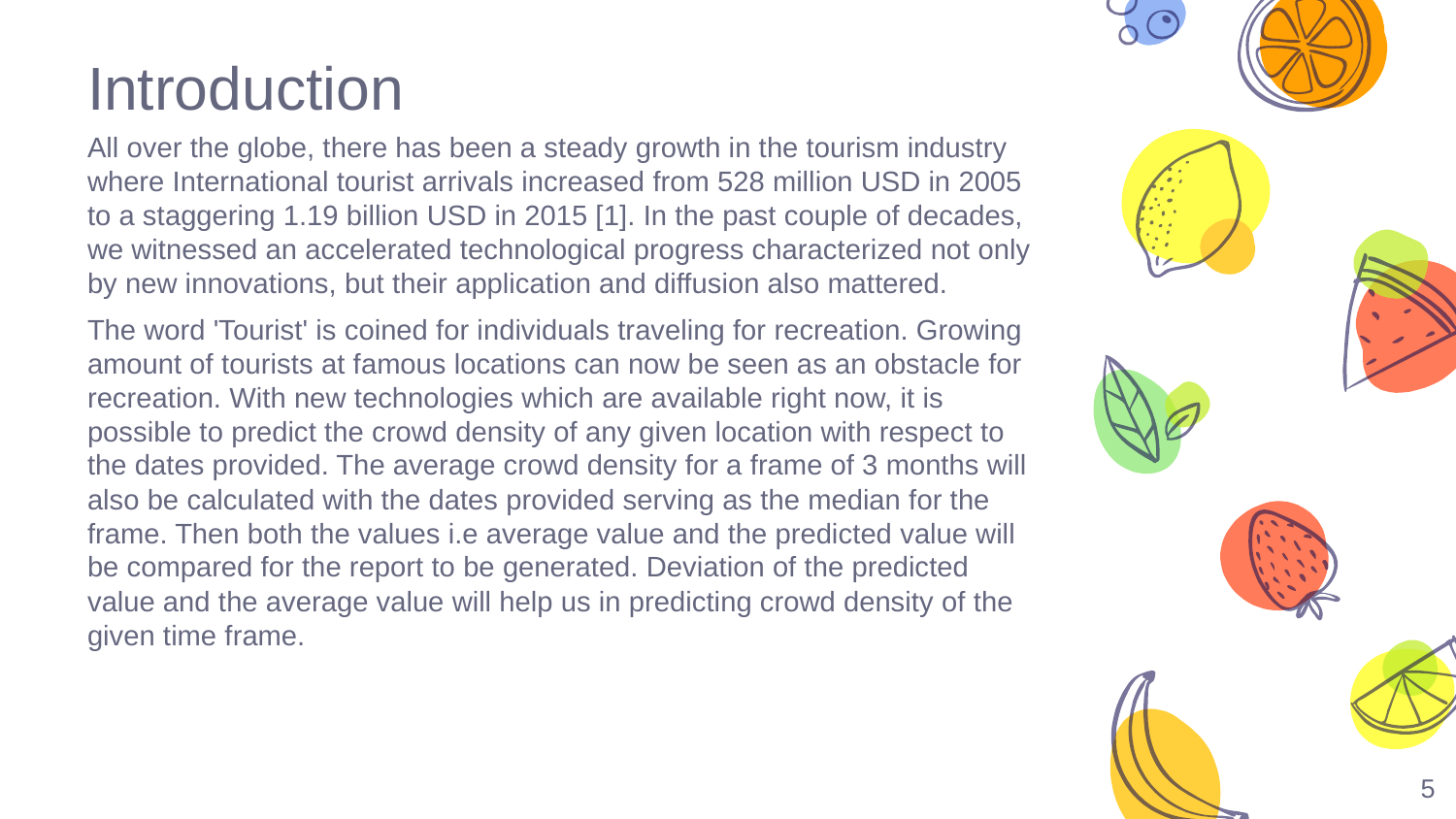

# Introduction
All over the globe, there has been a steady growth in the tourism industry where International tourist arrivals increased from 528 million USD in 2005 to a staggering 1.19 billion USD in 2015 [1]. In the past couple of decades, we witnessed an accelerated technological progress characterized not only by new innovations, but their application and diffusion also mattered.
The word 'Tourist' is coined for individuals traveling for recreation. Growing amount of tourists at famous locations can now be seen as an obstacle for recreation. With new technologies which are available right now, it is possible to predict the crowd density of any given location with respect to the dates provided. The average crowd density for a frame of 3 months will also be calculated with the dates provided serving as the median for the frame. Then both the values i.e average value and the predicted value will be compared for the report to be generated. Deviation of the predicted value and the average value will help us in predicting crowd density of the given time frame.
5